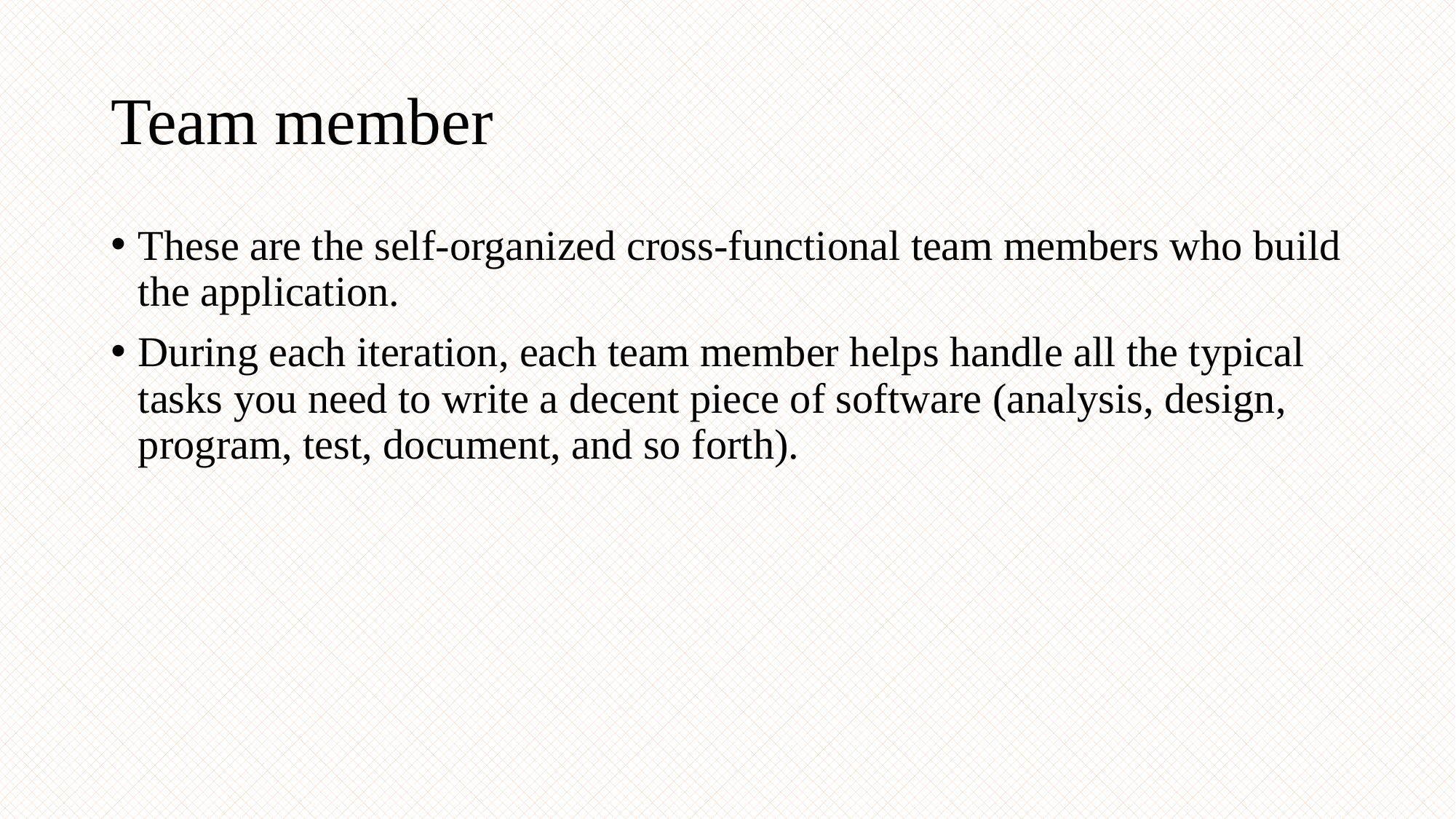

# Team member
These are the self‐organized cross‐functional team members who build the application.
During each iteration, each team member helps handle all the typical tasks you need to write a decent piece of software (analysis, design, program, test, document, and so forth).